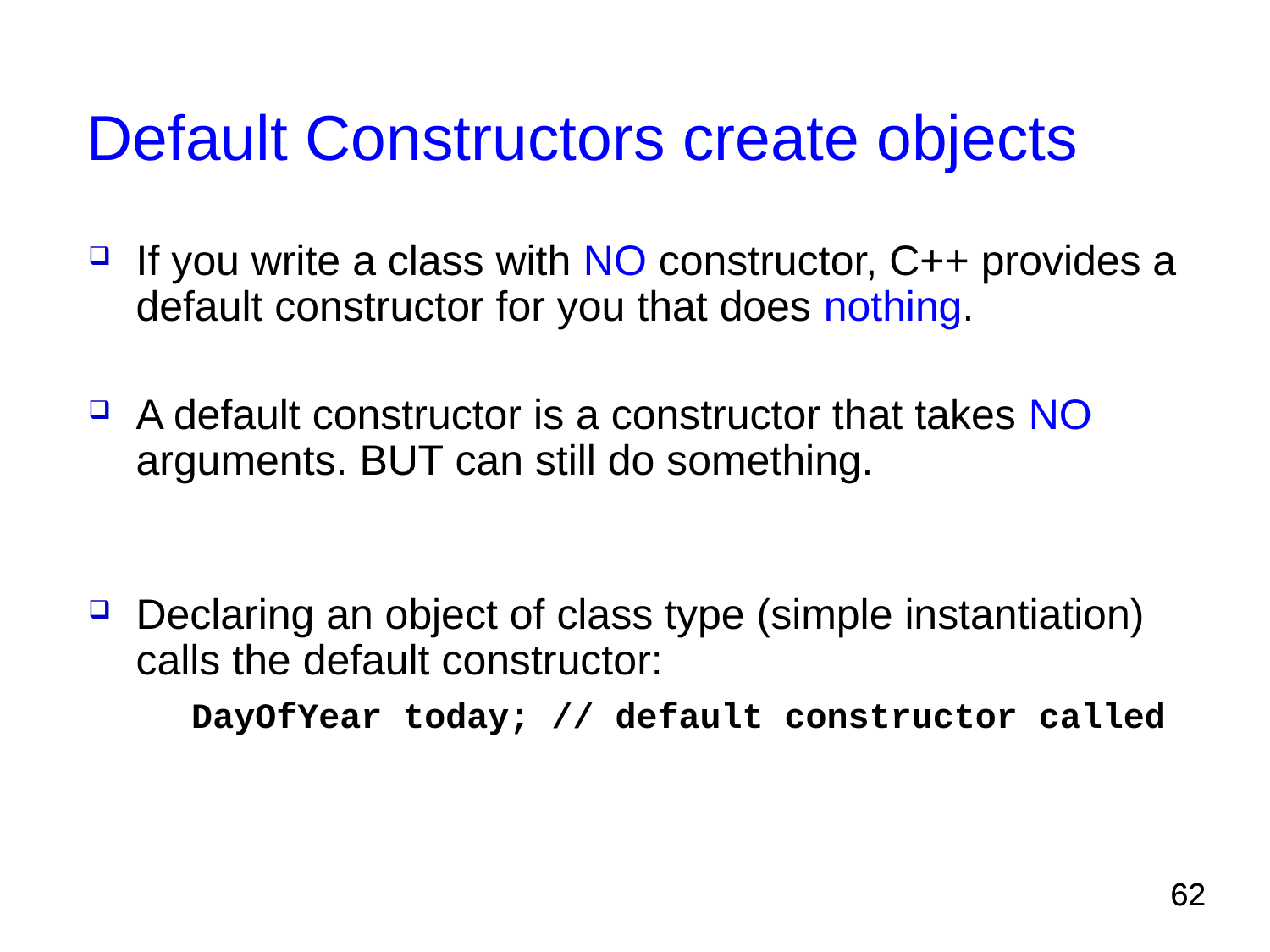

# Default Constructors create objects
If you write a class with NO constructor, C++ provides a default constructor for you that does nothing.

A default constructor is a constructor that takes NO arguments. BUT can still do something.
Declaring an object of class type (simple instantiation) calls the default constructor:
	DayOfYear today; // default constructor called